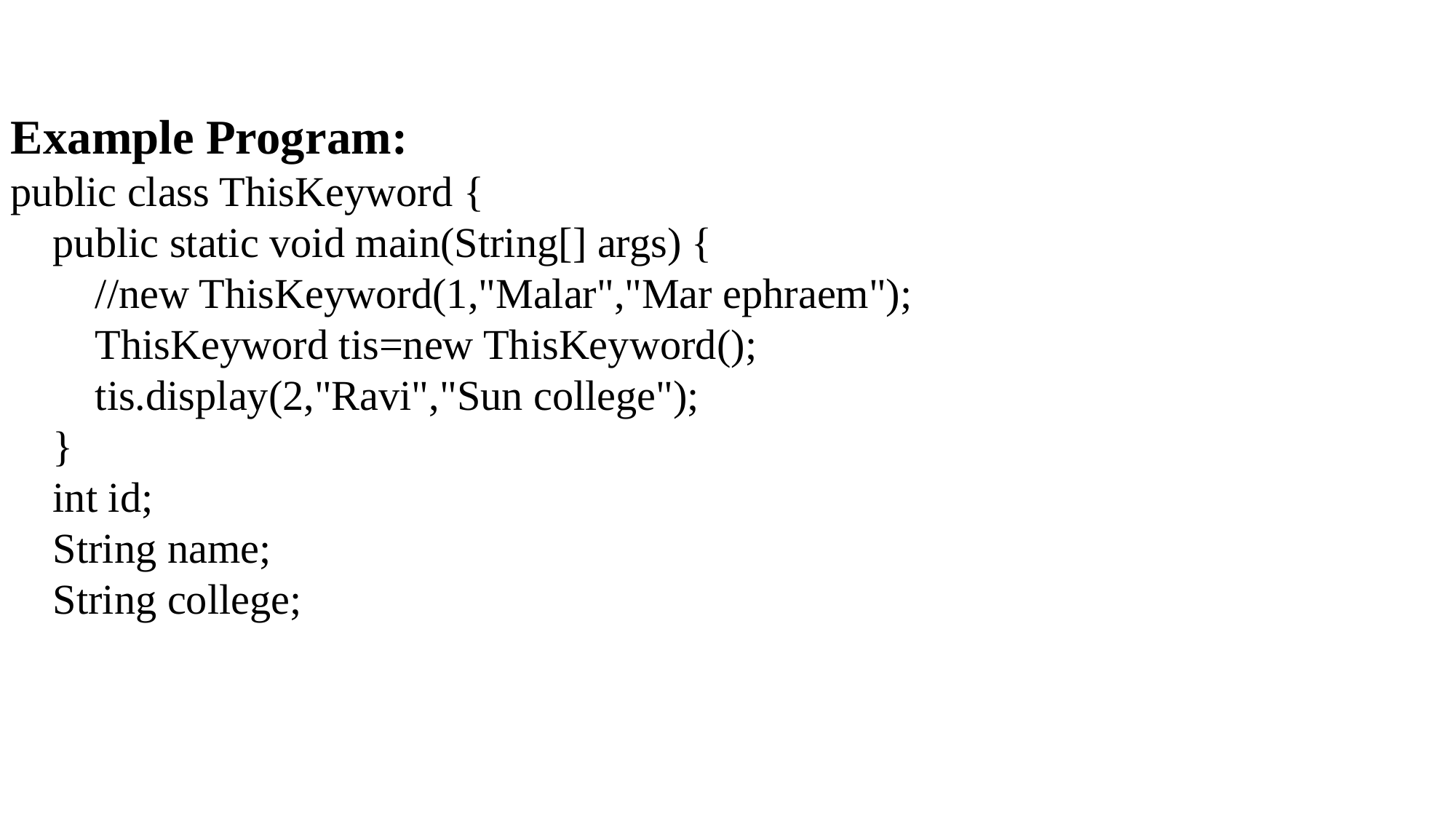

Example Program:
public class ThisKeyword {
    public static void main(String[] args) {
        //new ThisKeyword(1,"Malar","Mar ephraem");
        ThisKeyword tis=new ThisKeyword();
        tis.display(2,"Ravi","Sun college");
    }
    int id;
    String name;
    String college;